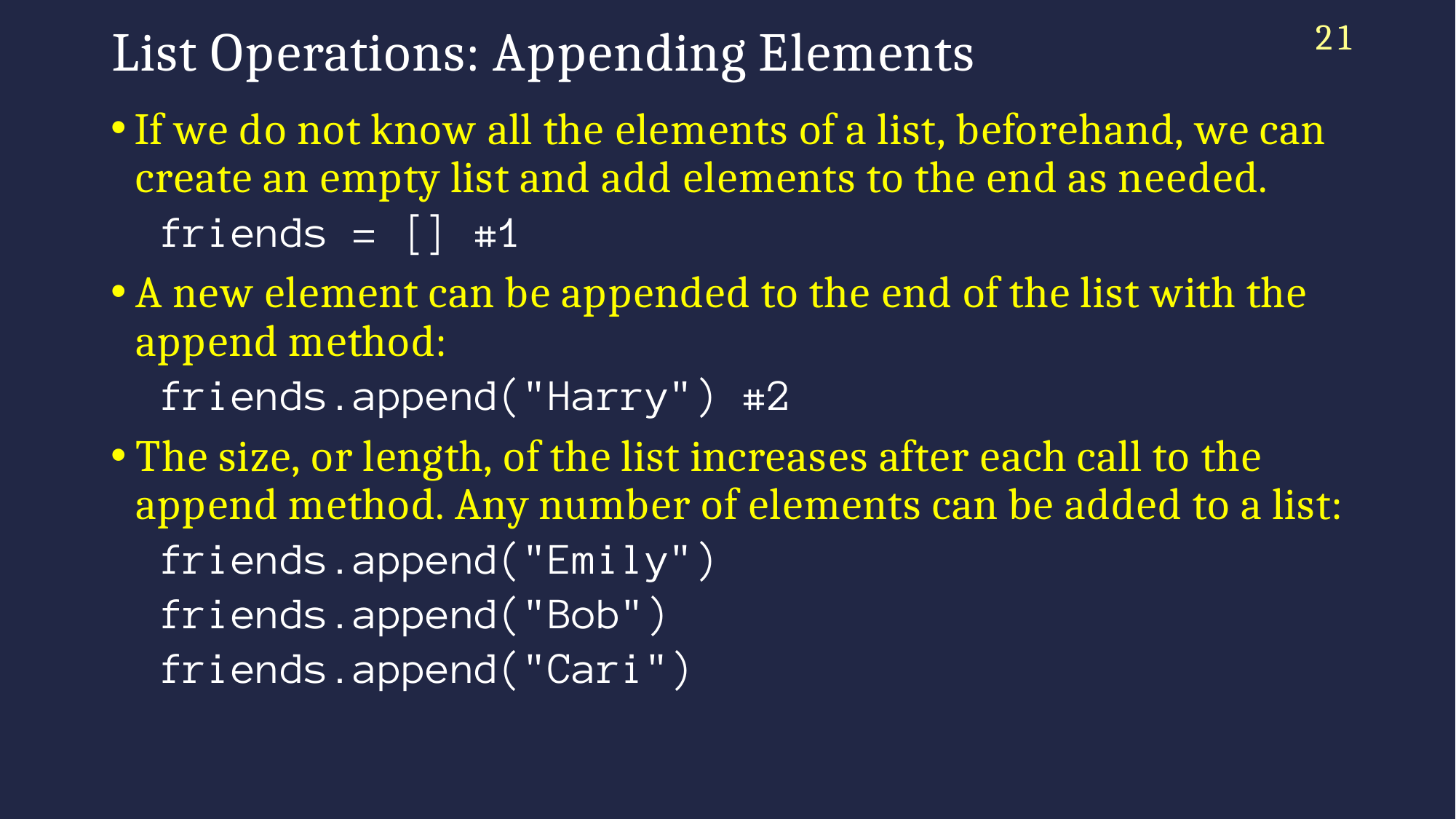

21
# List Operations: Appending Elements
If we do not know all the elements of a list, beforehand, we can create an empty list and add elements to the end as needed.
friends = [] #1
A new element can be appended to the end of the list with the append method:
friends.append("Harry") #2
The size, or length, of the list increases after each call to the append method. Any number of elements can be added to a list:
friends.append("Emily")
friends.append("Bob")
friends.append("Cari")